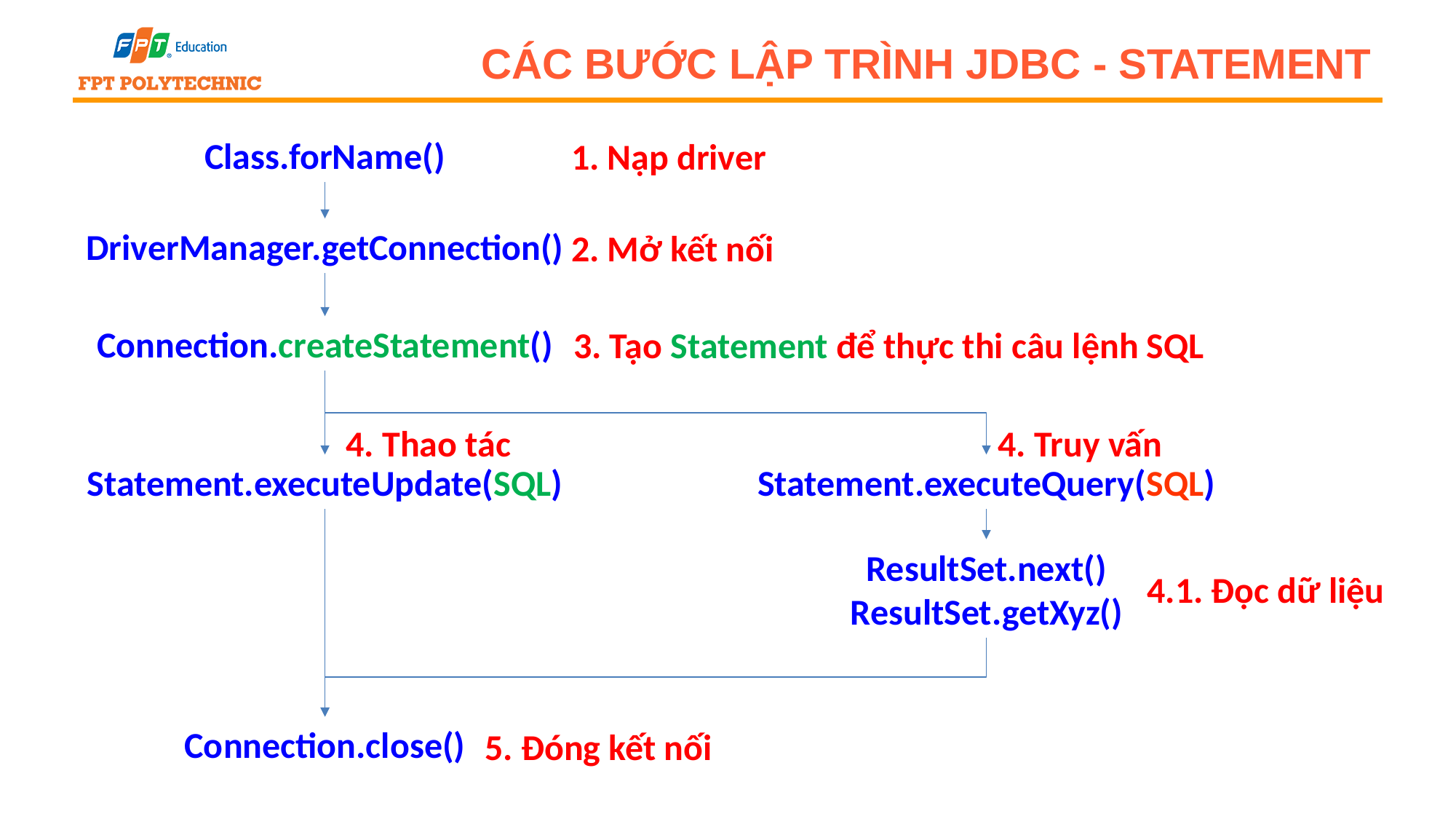

# Các bước lập trình JDBC - Statement
Class.forName()
1. Nạp driver
DriverManager.getConnection()
2. Mở kết nối
Connection.createStatement()
3. Tạo Statement để thực thi câu lệnh SQL
4. Thao tác
4. Truy vấn
Statement.executeUpdate(SQL)
Statement.executeQuery(SQL)
ResultSet.next()
ResultSet.getXyz()
4.1. Đọc dữ liệu
Connection.close()
5. Đóng kết nối